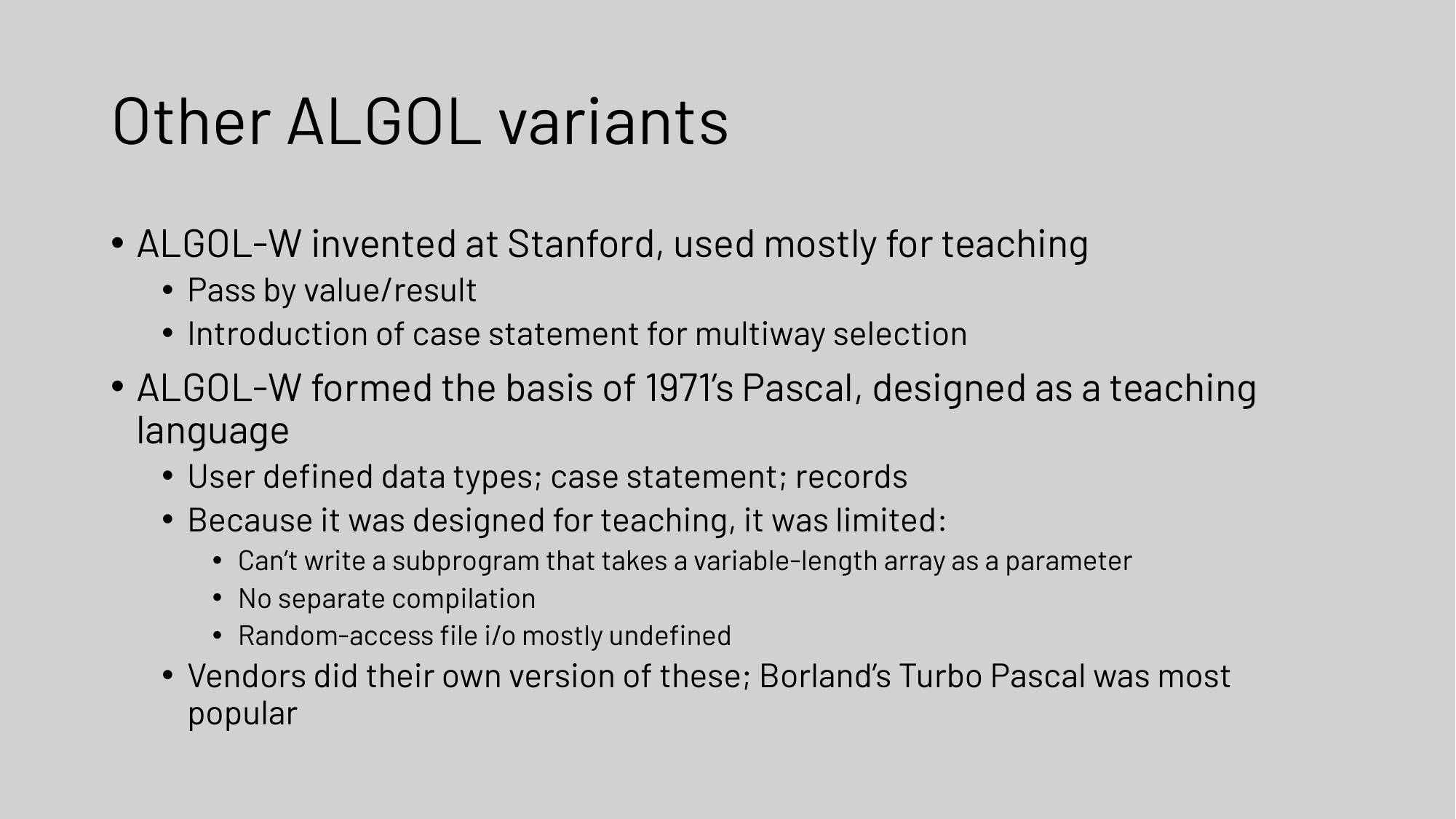

# Other ALGOL variants
ALGOL-W invented at Stanford, used mostly for teaching
Pass by value/result
Introduction of case statement for multiway selection
ALGOL-W formed the basis of 1971’s Pascal, designed as a teaching language
User defined data types; case statement; records
Because it was designed for teaching, it was limited:
Can’t write a subprogram that takes a variable-length array as a parameter
No separate compilation
Random-access file i/o mostly undefined
Vendors did their own version of these; Borland’s Turbo Pascal was most popular